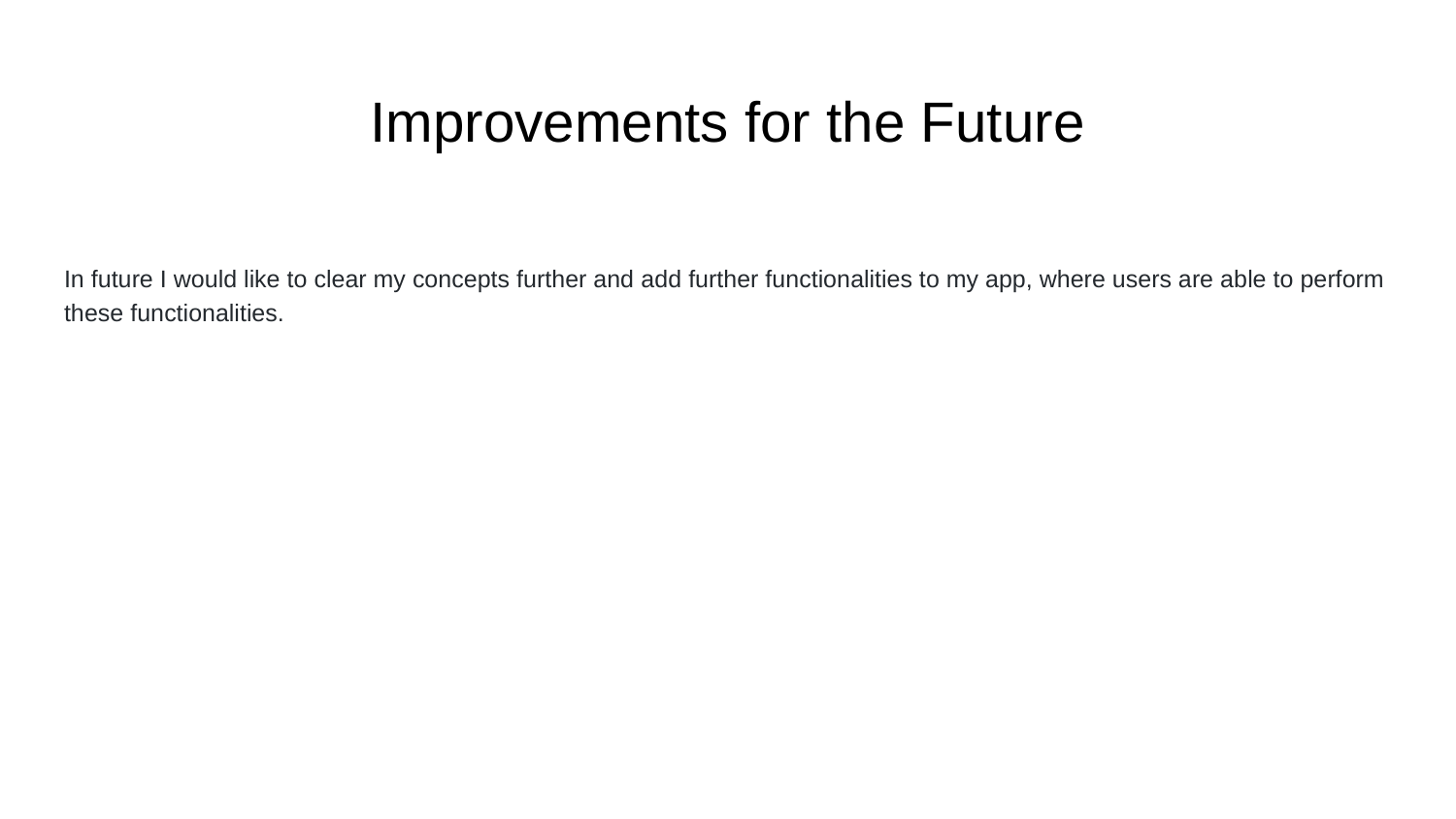

# Improvements for the Future

In future I would like to clear my concepts further and add further functionalities to my app, where users are able to perform these functionalities.